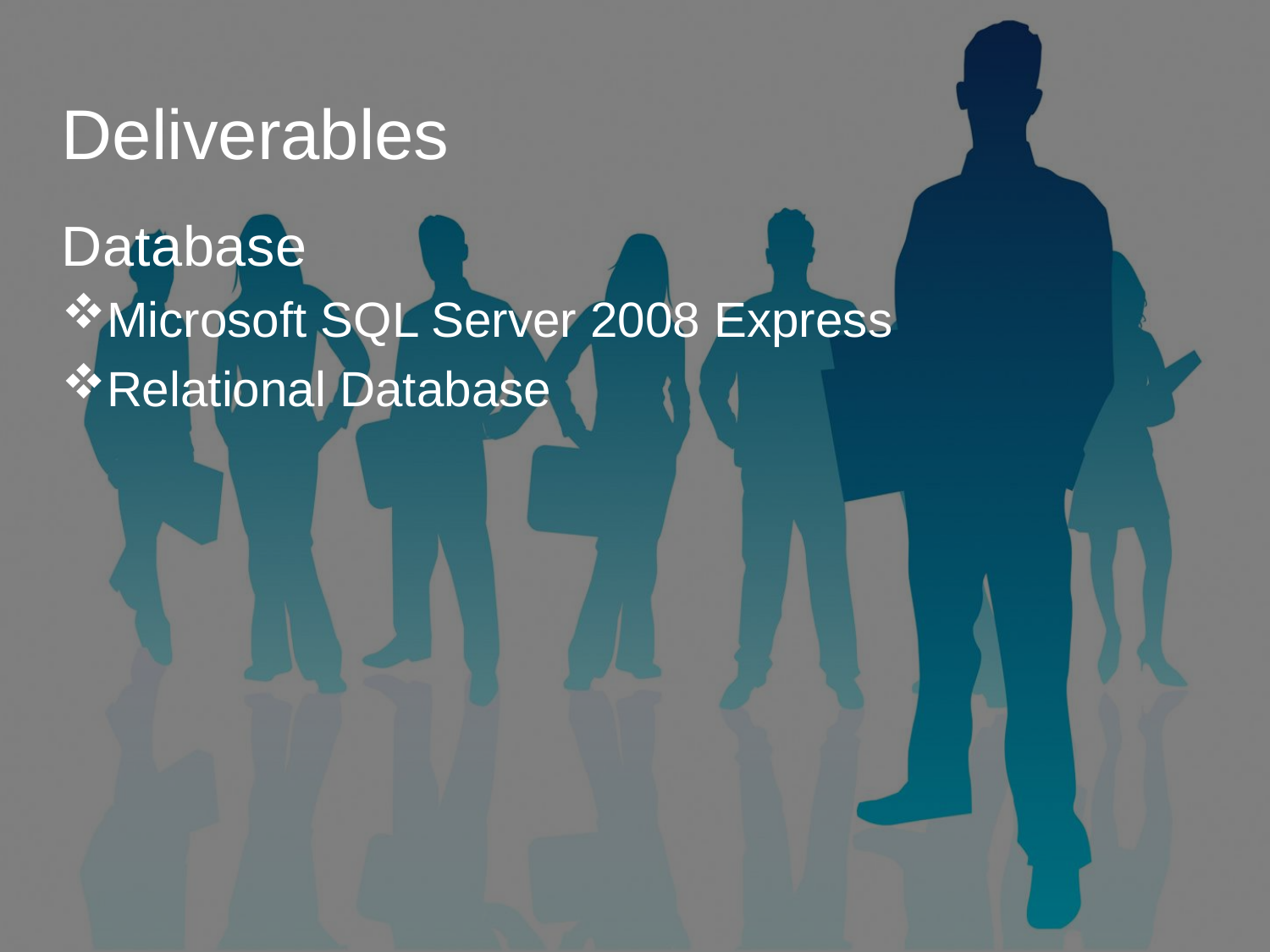

# Deliverables
Database
Microsoft SQL Server 2008 Express
Relational Database